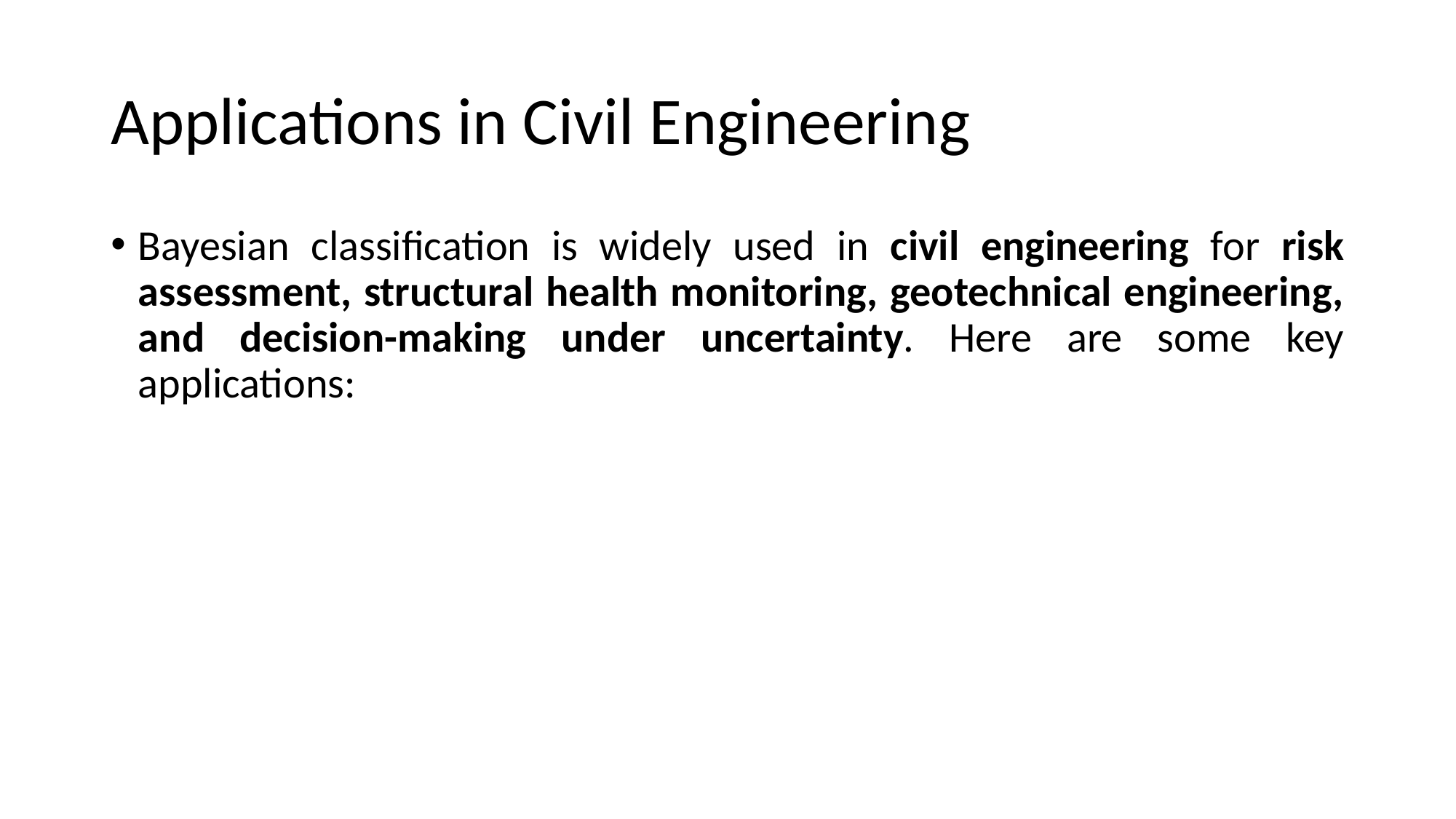

# Applications in Civil Engineering
Bayesian classification is widely used in civil engineering for risk assessment, structural health monitoring, geotechnical engineering, and decision-making under uncertainty. Here are some key applications: